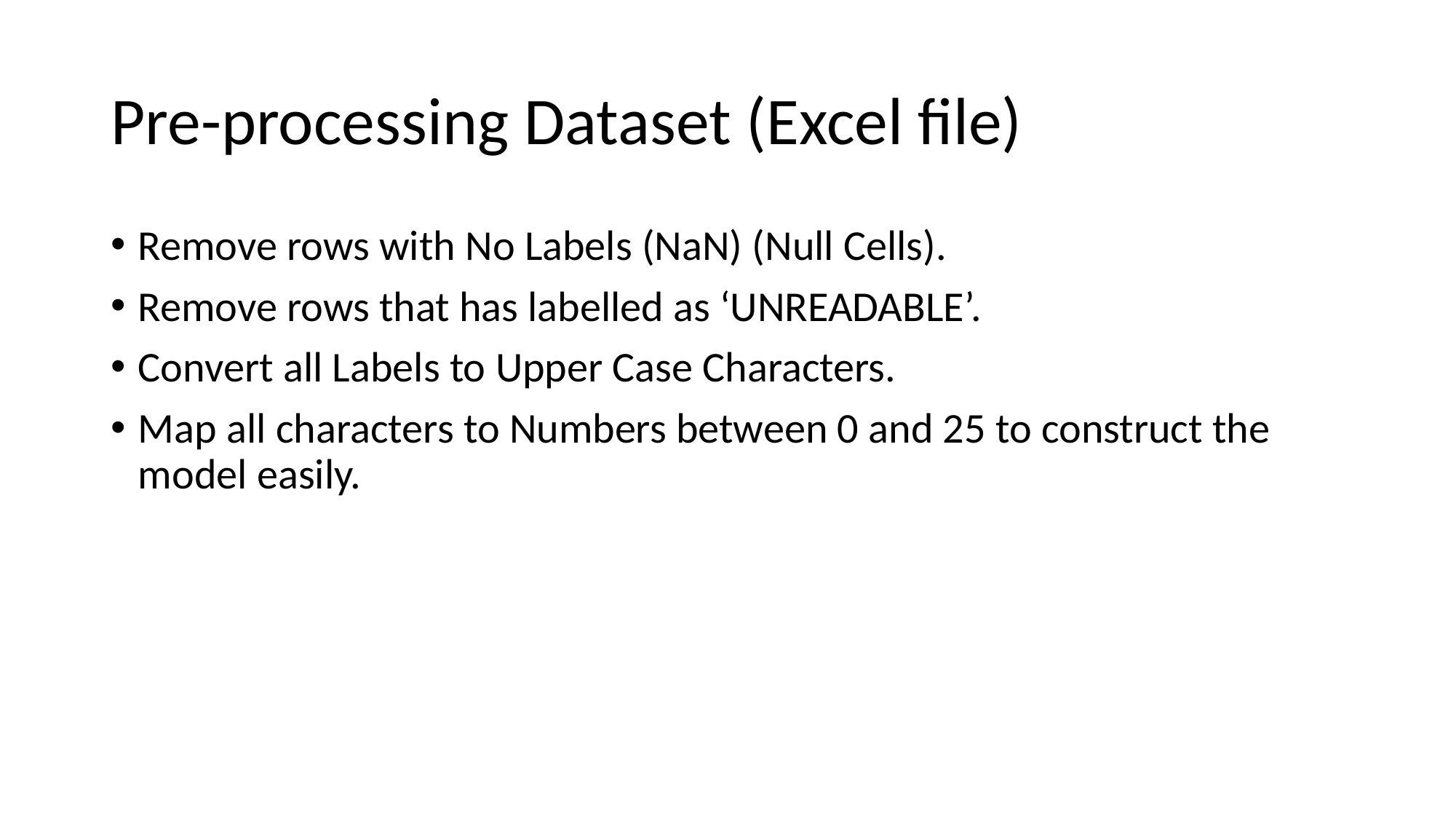

# Pre-processing Dataset (Excel file)
Remove rows with No Labels (NaN) (Null Cells).
Remove rows that has labelled as ‘UNREADABLE’.
Convert all Labels to Upper Case Characters.
Map all characters to Numbers between 0 and 25 to construct the model easily.